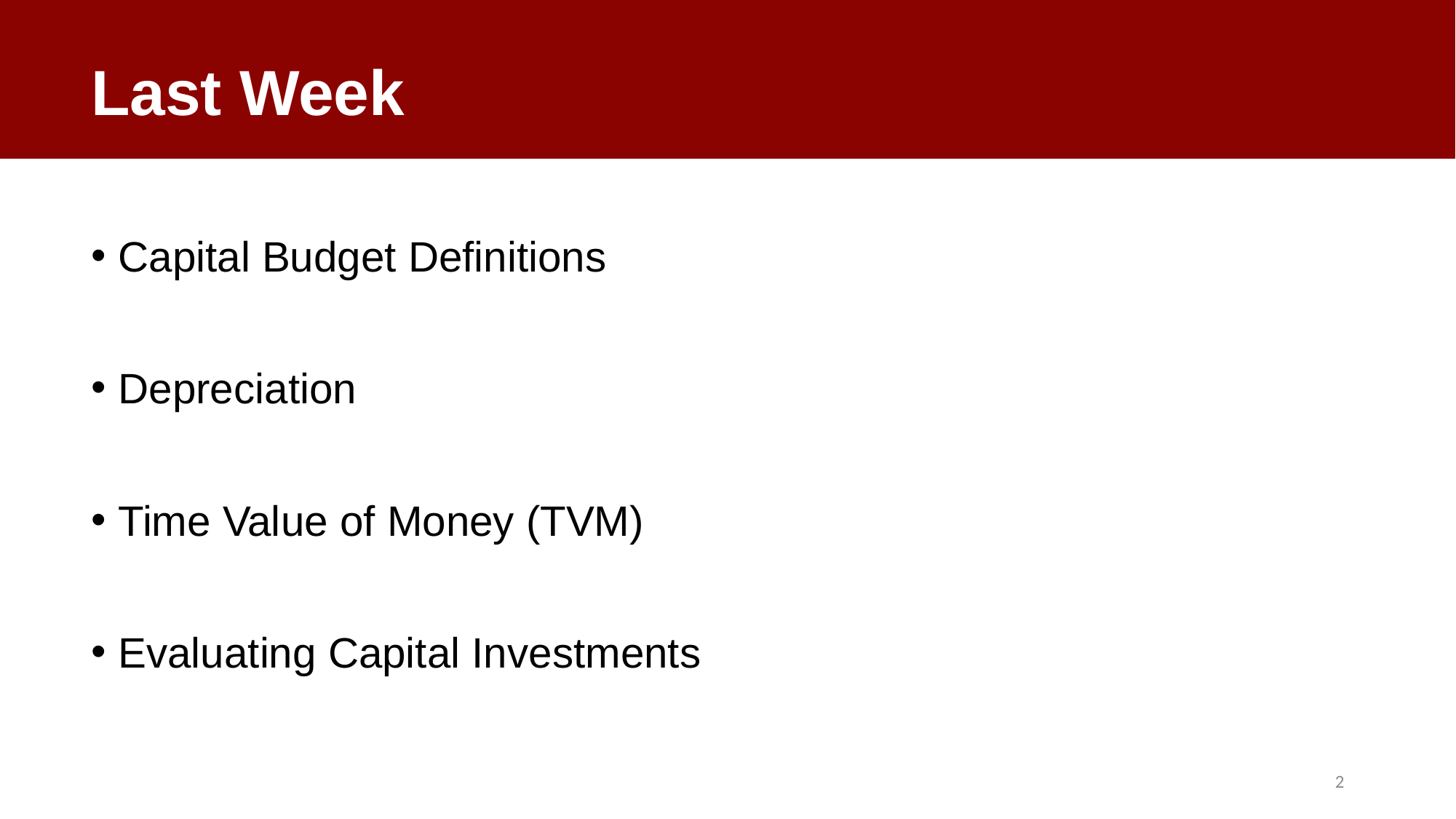

# Last Week
Capital Budget Definitions

Depreciation

Time Value of Money (TVM)

Evaluating Capital Investments

2